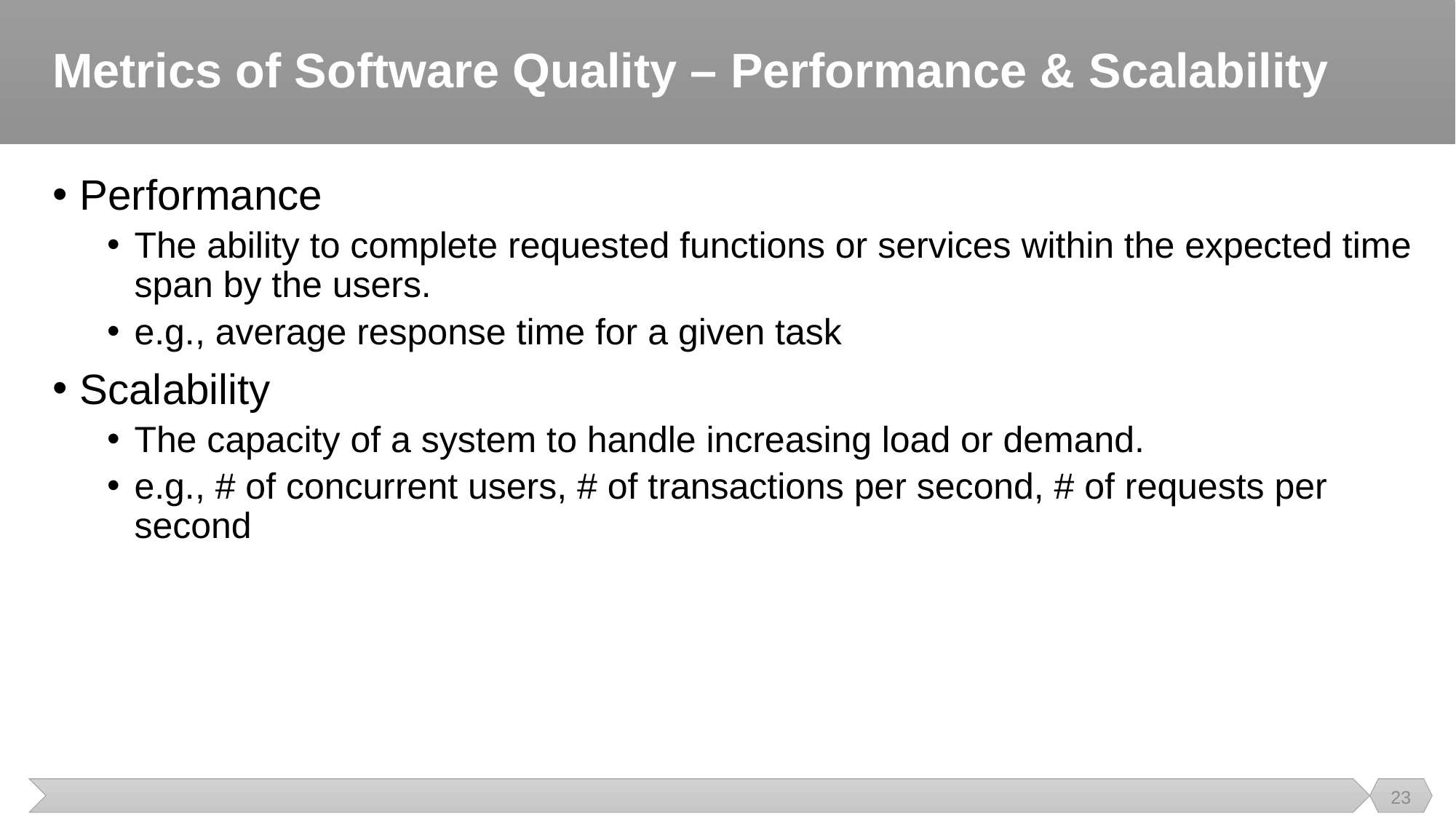

# Metrics of Software Quality – Performance & Scalability
Performance
The ability to complete requested functions or services within the expected time span by the users.
e.g., average response time for a given task
Scalability
The capacity of a system to handle increasing load or demand.
e.g., # of concurrent users, # of transactions per second, # of requests per second
23